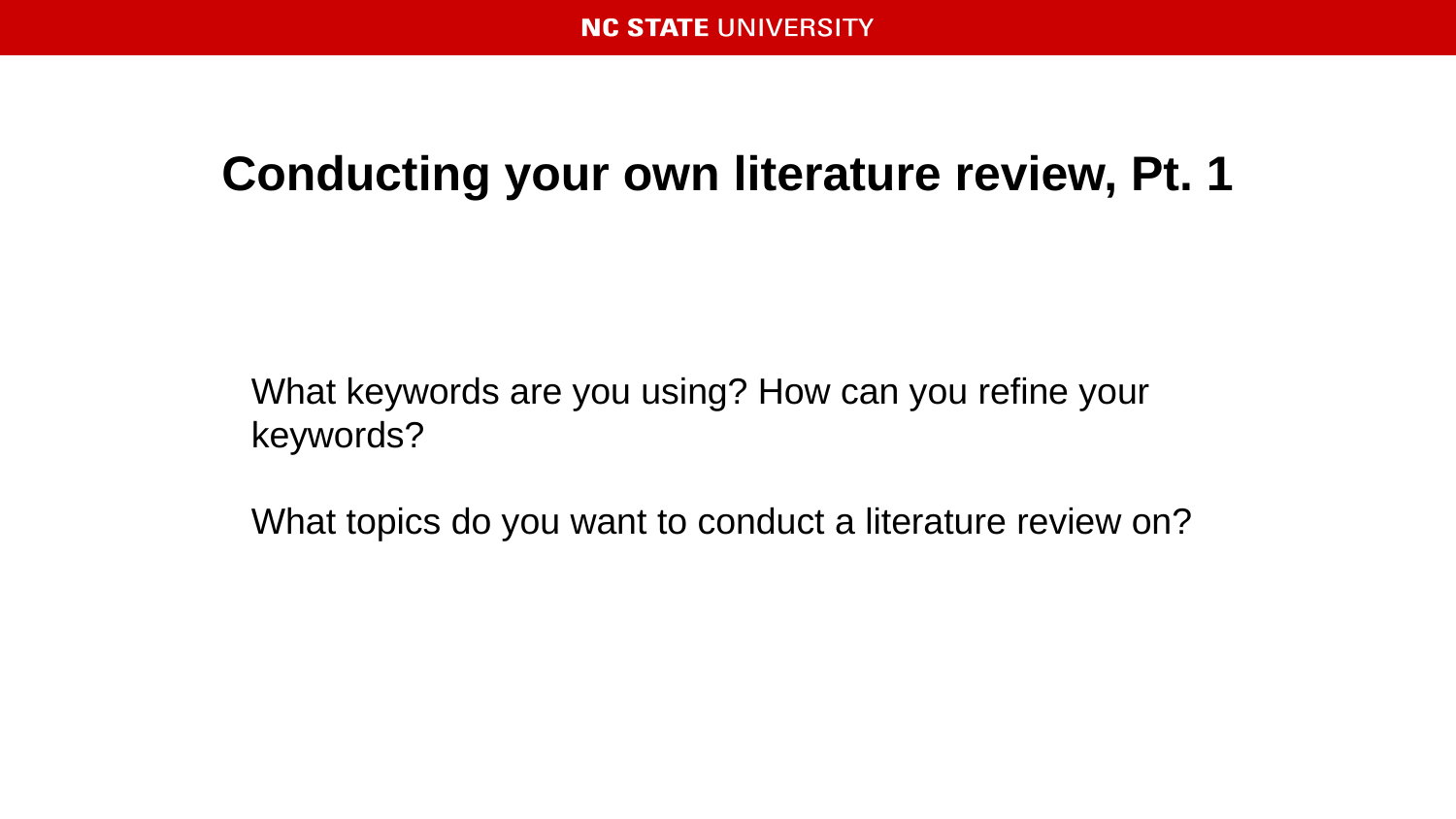

# Conducting your own literature review, Pt. 1
What keywords are you using? How can you refine your keywords?
What topics do you want to conduct a literature review on?